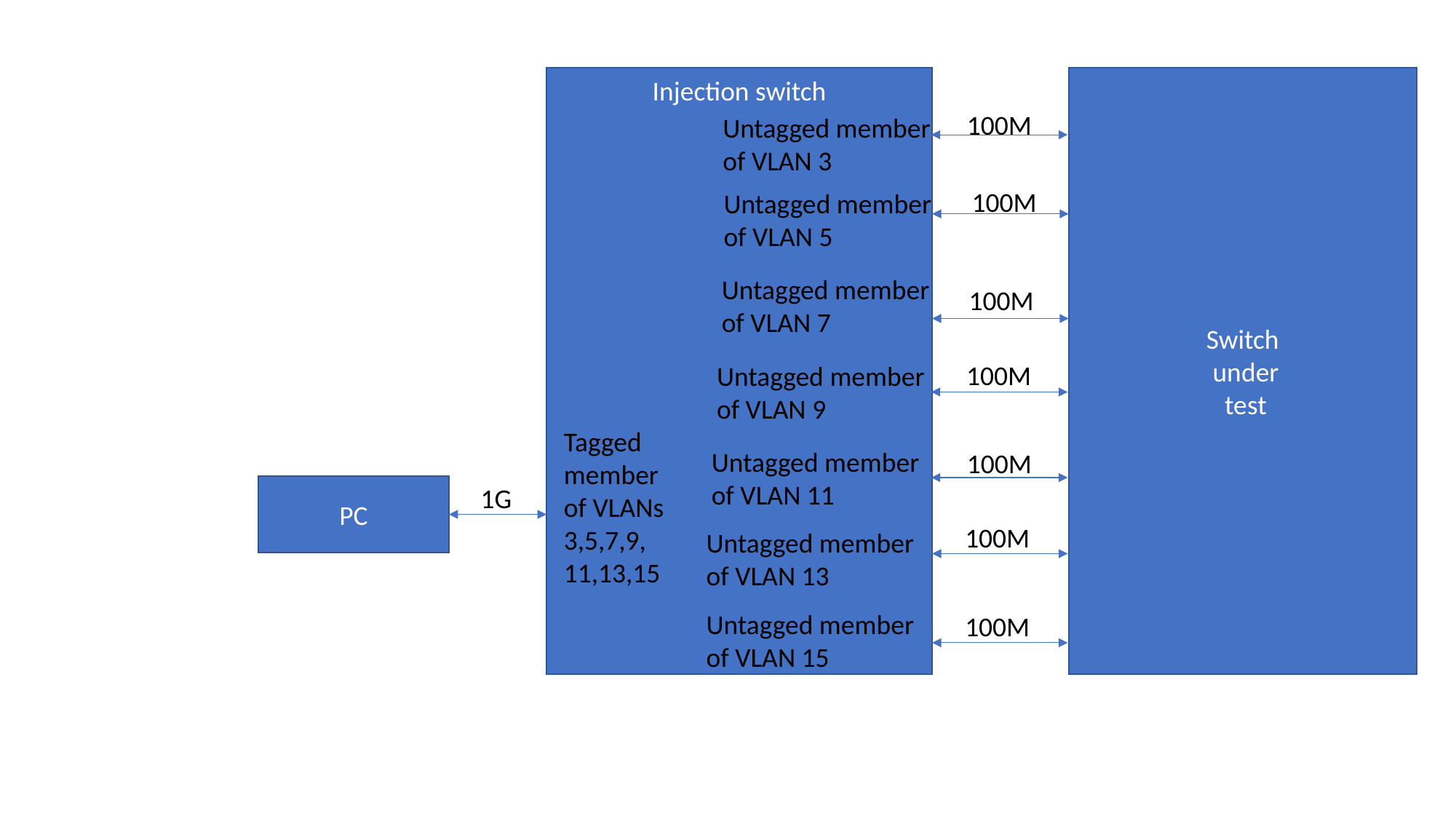

Injection switch
Switch
 under
 test
100M
Untagged member
of VLAN 3
100M
Untagged member
of VLAN 5
Untagged member
of VLAN 7
100M
100M
Untagged member
of VLAN 9
Tagged
member
of VLANs
3,5,7,9,
11,13,15
Untagged member
of VLAN 11
100M
PC
1G
100M
Untagged member
of VLAN 13
Untagged member
of VLAN 15
100M